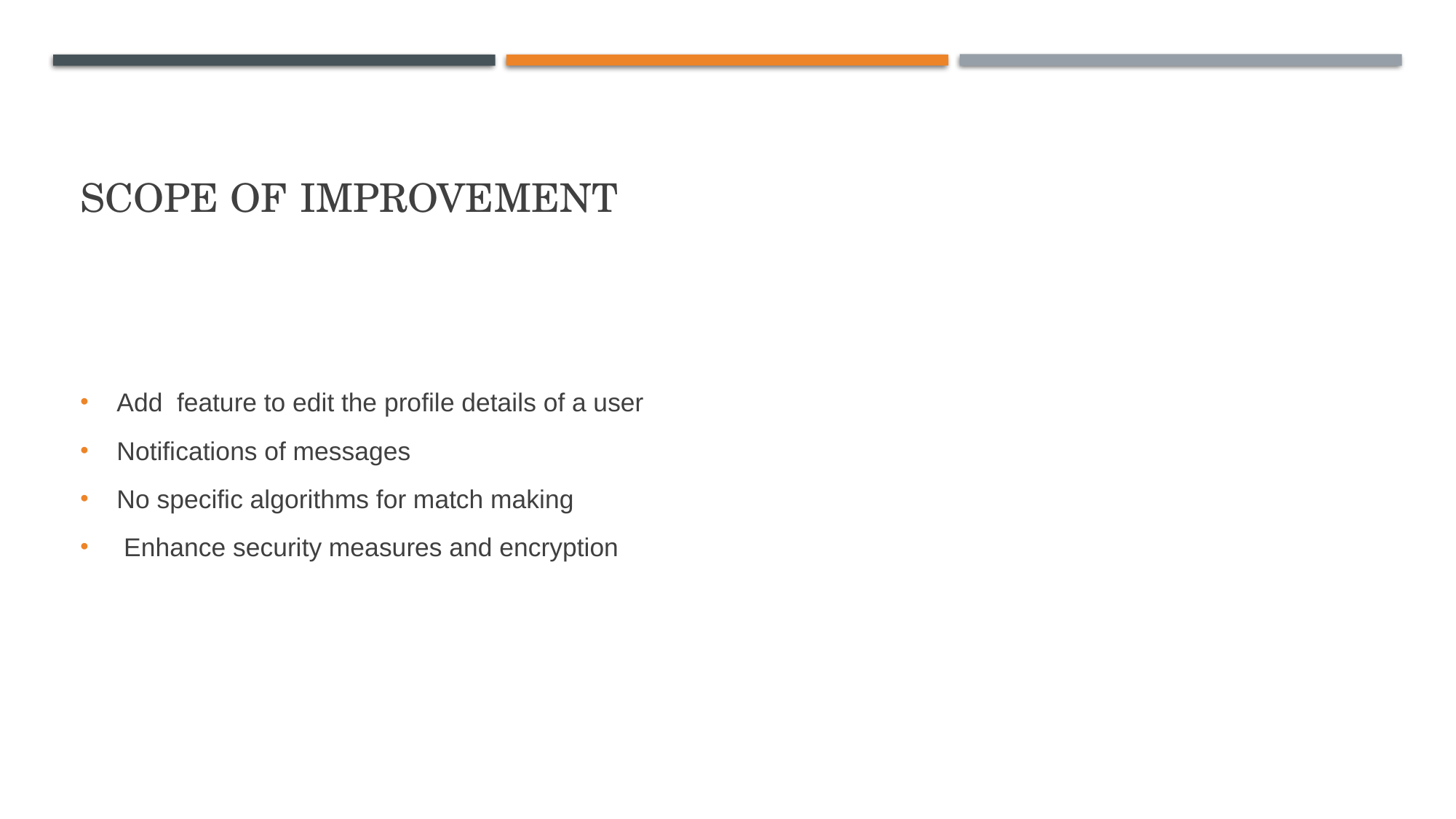

# Scope of improvement
Add  feature to edit the profile details of a user
Notifications of messages
No specific algorithms for match making
 Enhance security measures and encryption